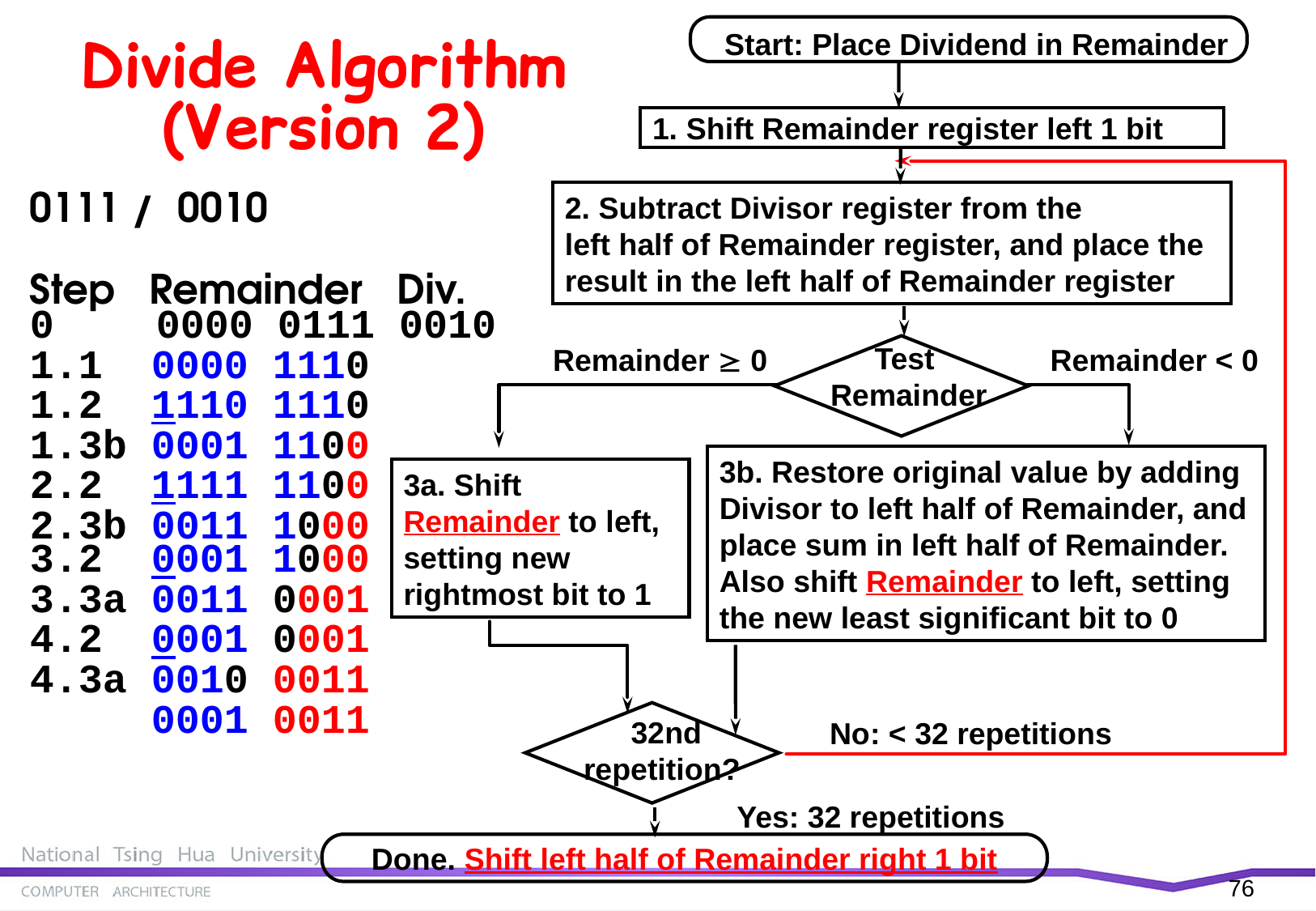

# Divide Algorithm (Version 2)

Start: Place Dividend in Remainder
Divide Algorithm (Version 2)

1. Shift Remainder register left 1 bit

2. Subtract Divisor register from the
left half of Remainder register, and place the
result in the left half of Remainder register
0111 /  0010

Step   Remainder   Div.
0         0000 0111 0010
1.1  0000 1110
1.2  1110 1110
1.3b 0001 1100
2.2  1111 1100
2.3b 0011 1000
3.2  0001 1000
3.3a 0011 0001
4.2  0001 0001
4.3a 0010 0011
     0001 0011

Test
Remainder
Remainder < 0
Remainder ≥ 0

3b. Restore original value by adding Divisor to left half of Remainder, and place sum in left half of Remainder. Also shift Remainder to left, setting the new least significant bit to 0
3a. Shift Remainder to left, setting new rightmost bit to 1

 32nd
repetition?
 No: < 32 repetitions

 Yes: 32 repetitions

Done. Shift left half of Remainder right 1 bit
76